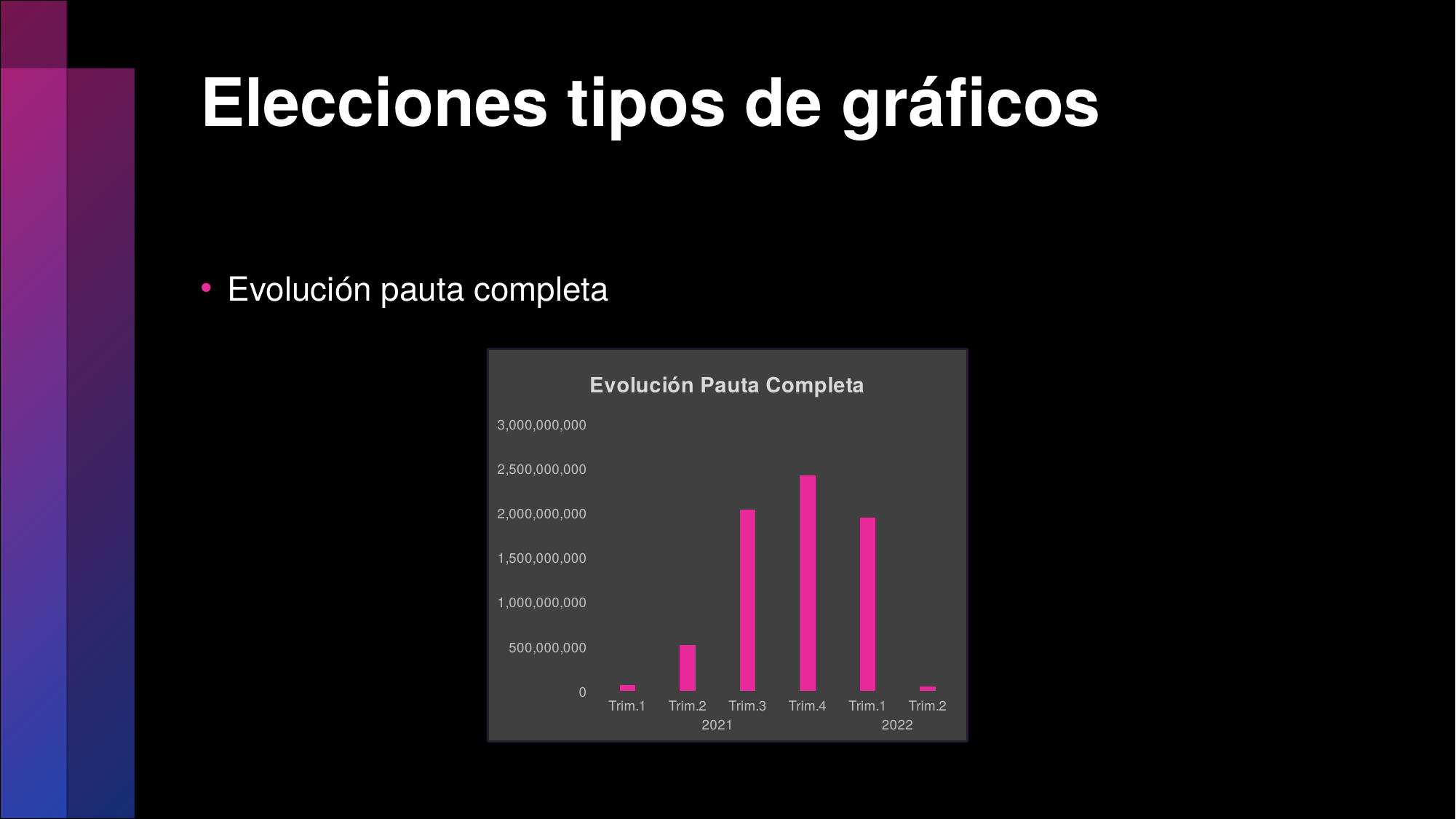

# Elecciones tipos de gráficos
Evolución pauta completa

### Chart: Evolución Pauta Completa

| Category | Total |
|---|---|
| Trim.1 | 53773810.0 |
| Trim.2 | 507353730.0 |
| Trim.3 | 2028233960.0 |
| Trim.4 | 2410517560.0 |
| Trim.1 | 1938063450.0 |
| Trim.2 | 43551290.0 |